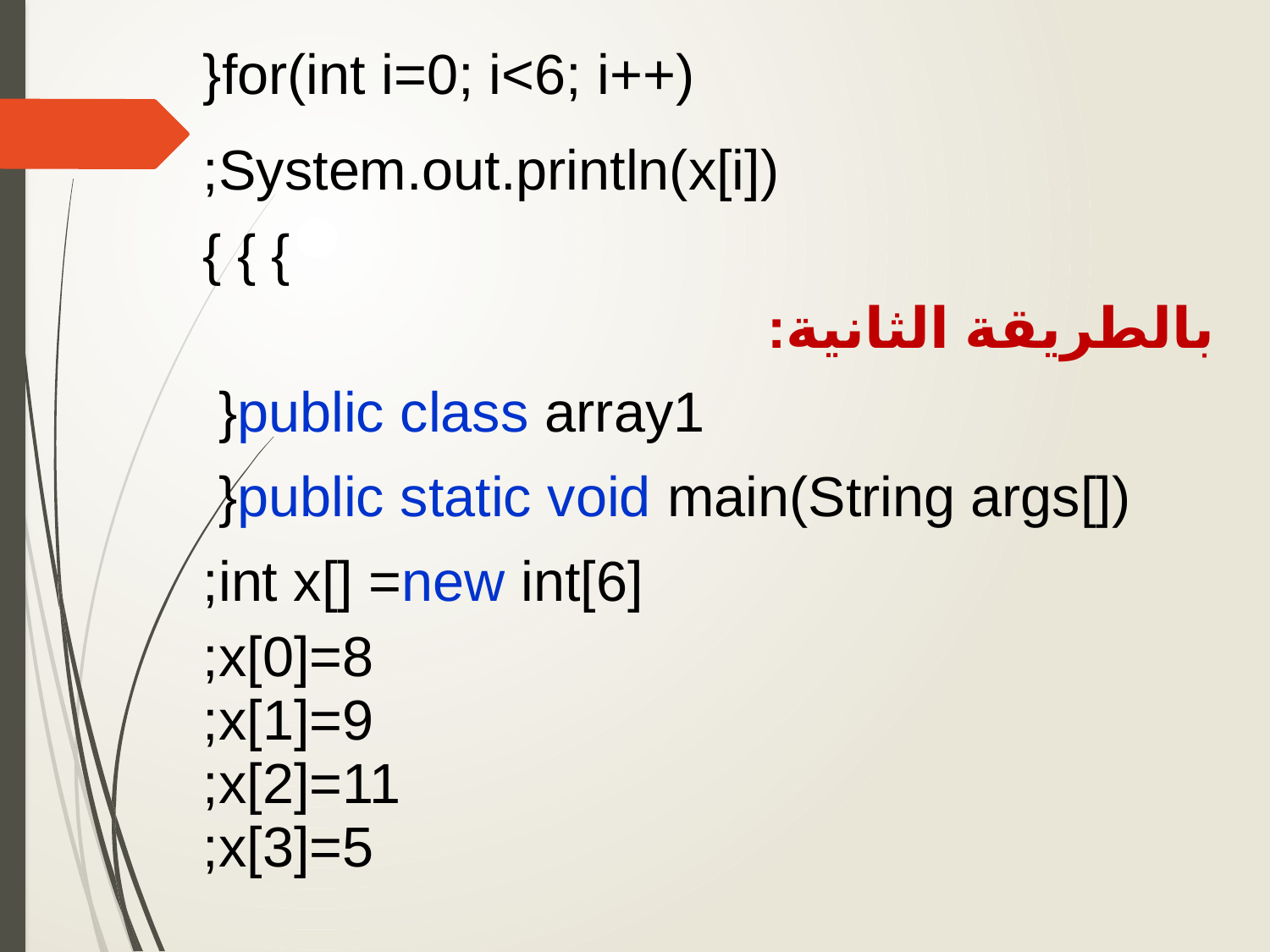

for(int i=0; i<6; i++){
System.out.println(x[i]);
} } }
بالطريقة الثانية:
public class array1{
public static void main(String args[]){
int x[] =new int[6];
x[0]=8;
x[1]=9;
x[2]=11;
x[3]=5;